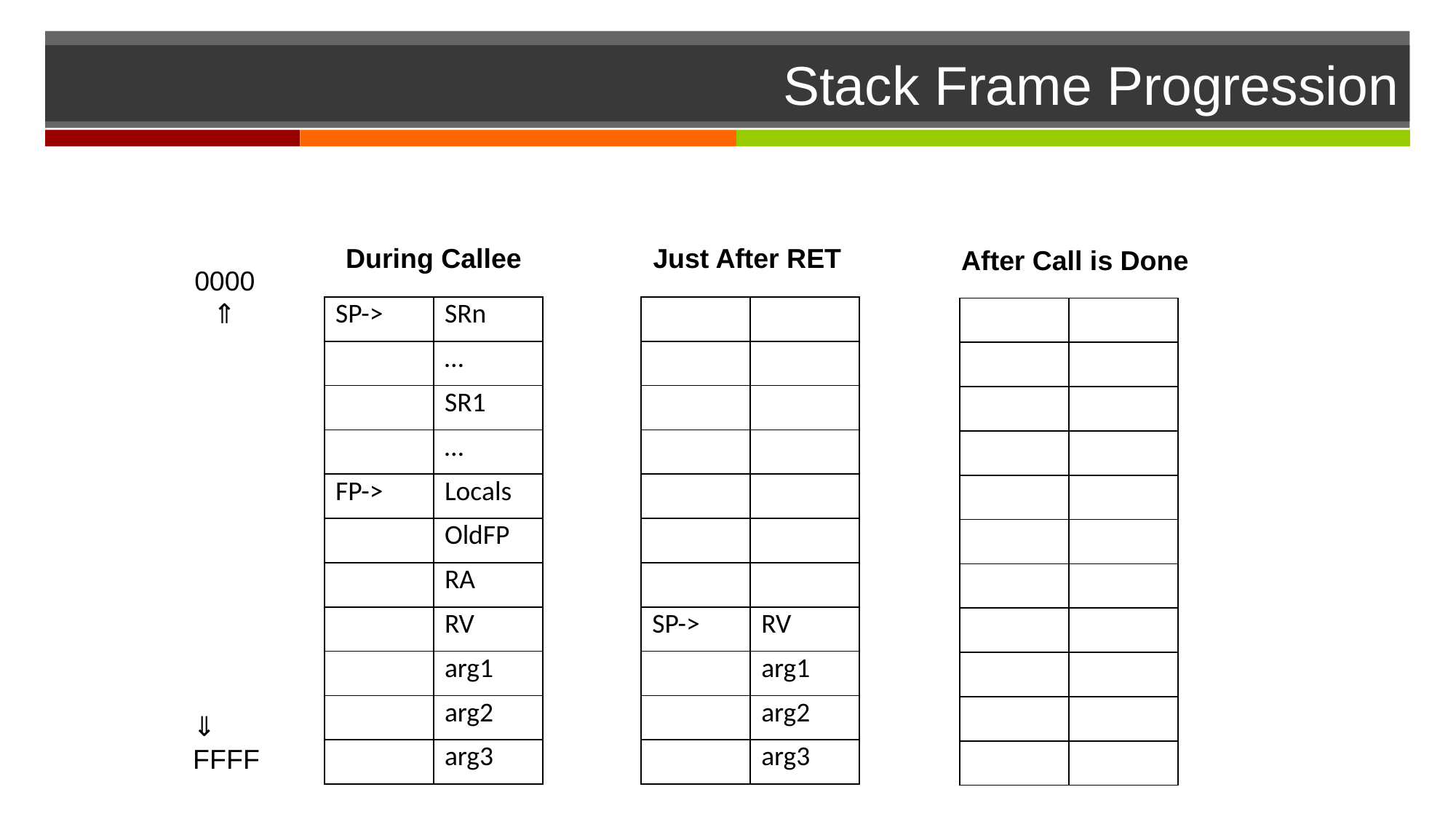

# Stack Frame Progression
During Callee
Just After RET
After Call is Done
0000
⇑
| SP-> | SRn |
| --- | --- |
|  | … |
|  | SR1 |
|  | … |
| FP-> | Locals |
|  | OldFP |
|  | RA |
|  | RV |
|  | arg1 |
|  | arg2 |
|  | arg3 |
|  |  |
| --- | --- |
|  |  |
|  |  |
|  |  |
|  |  |
|  |  |
|  |  |
| SP-> | RV |
|  | arg1 |
|  | arg2 |
|  | arg3 |
|  |  |
| --- | --- |
|  |  |
|  |  |
|  |  |
|  |  |
|  |  |
|  |  |
|  |  |
|  |  |
|  |  |
|  |  |
⇓
FFFF